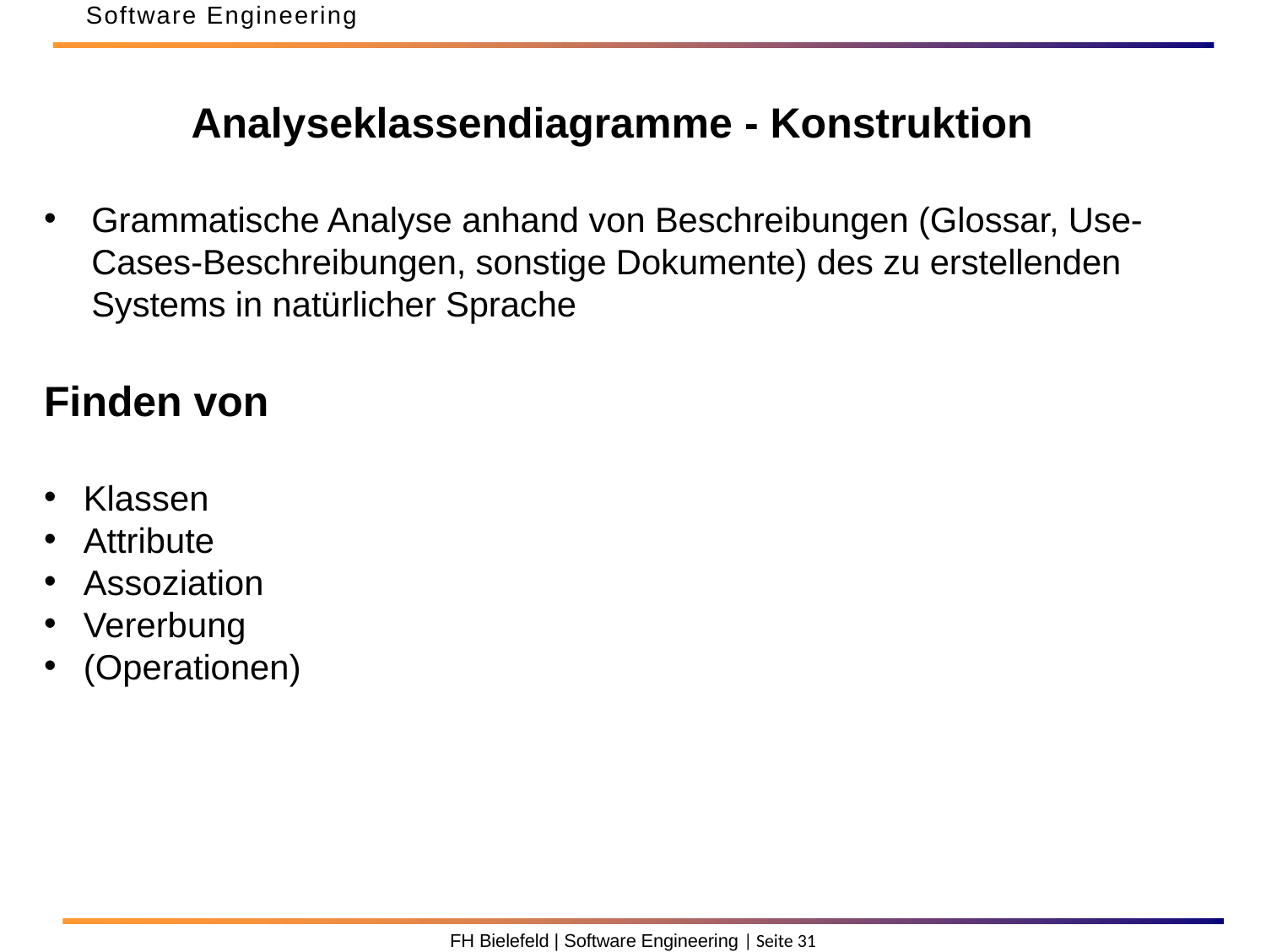

Software Engineering
Analyseklassendiagramme - Konstruktion

Grammatische Analyse anhand von Beschreibungen (Glossar, Use-Cases-Beschreibungen, sonstige Dokumente) des zu erstellenden Systems in natürlicher Sprache

Finden von

Klassen
Attribute
Assoziation
Vererbung
(Operationen)